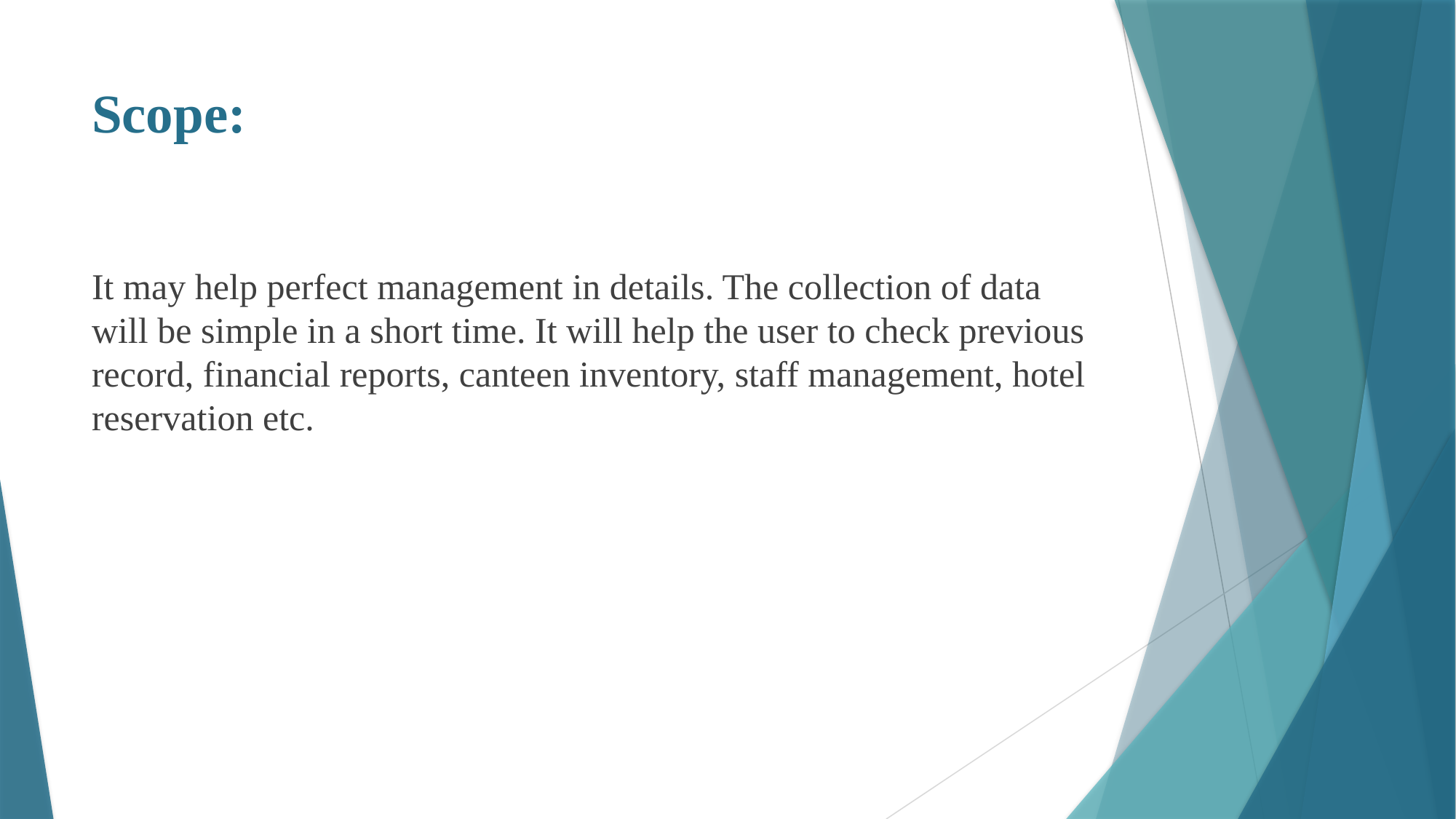

# Scope:
It may help perfect management in details. The collection of data will be simple in a short time. It will help the user to check previous record, financial reports, canteen inventory, staff management, hotel reservation etc.